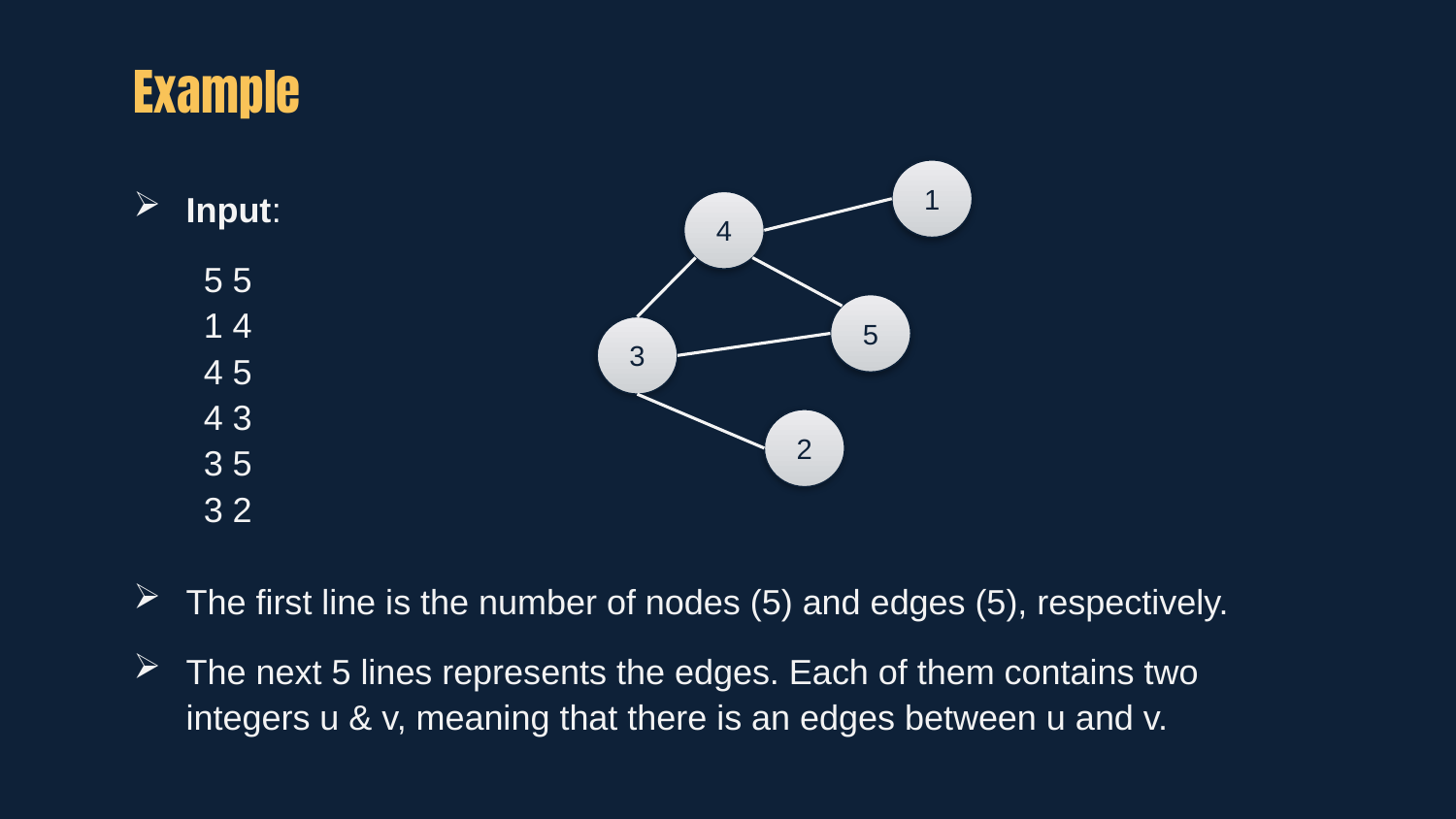

# Example
1
Input:
5 5
1 4
4 5
4 3
3 5
3 2
The first line is the number of nodes (5) and edges (5), respectively.
The next 5 lines represents the edges. Each of them contains two integers u & v, meaning that there is an edges between u and v.
4
5
3
2